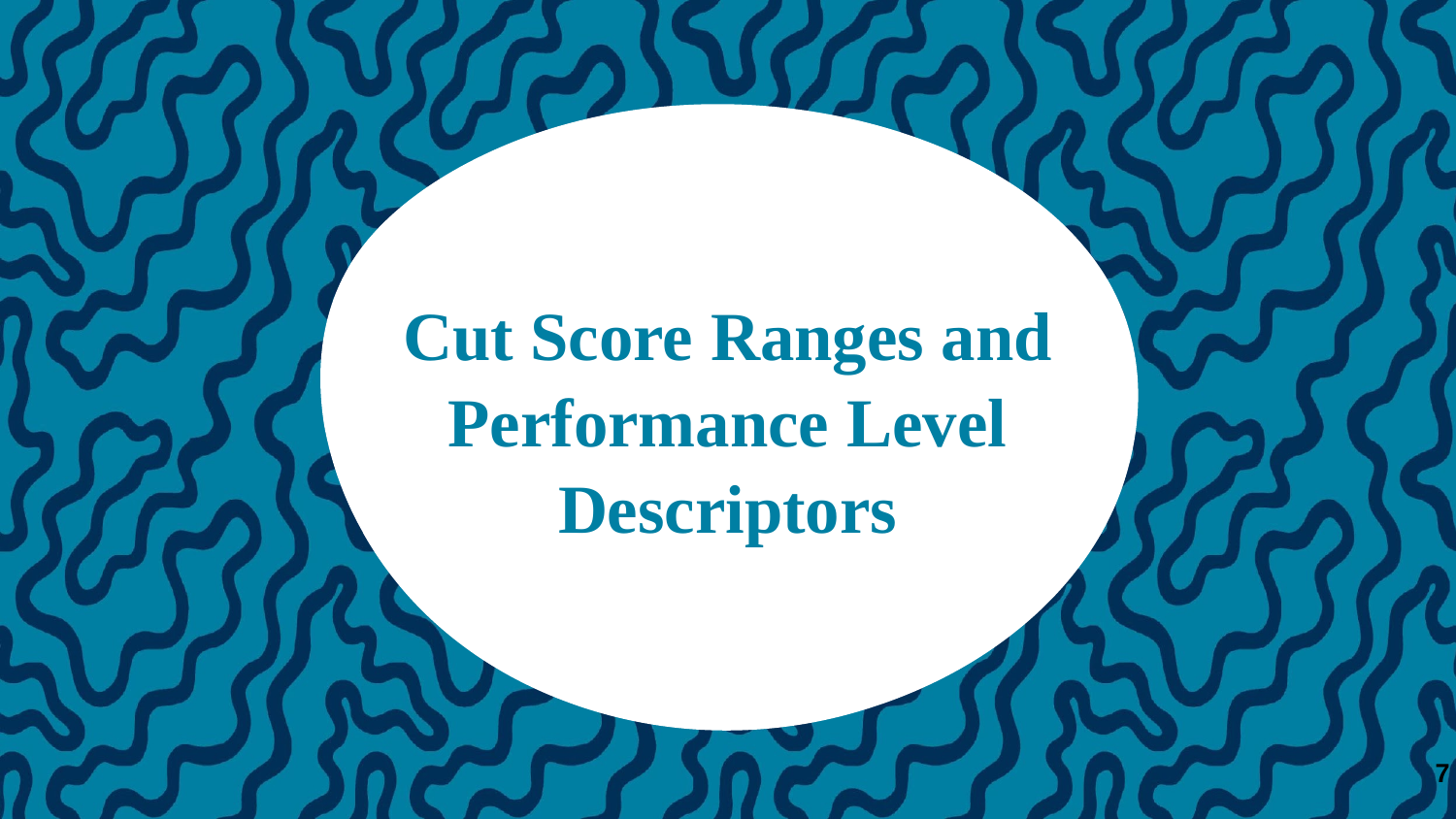

# Cut Score Ranges and Performance Level Descriptors
7